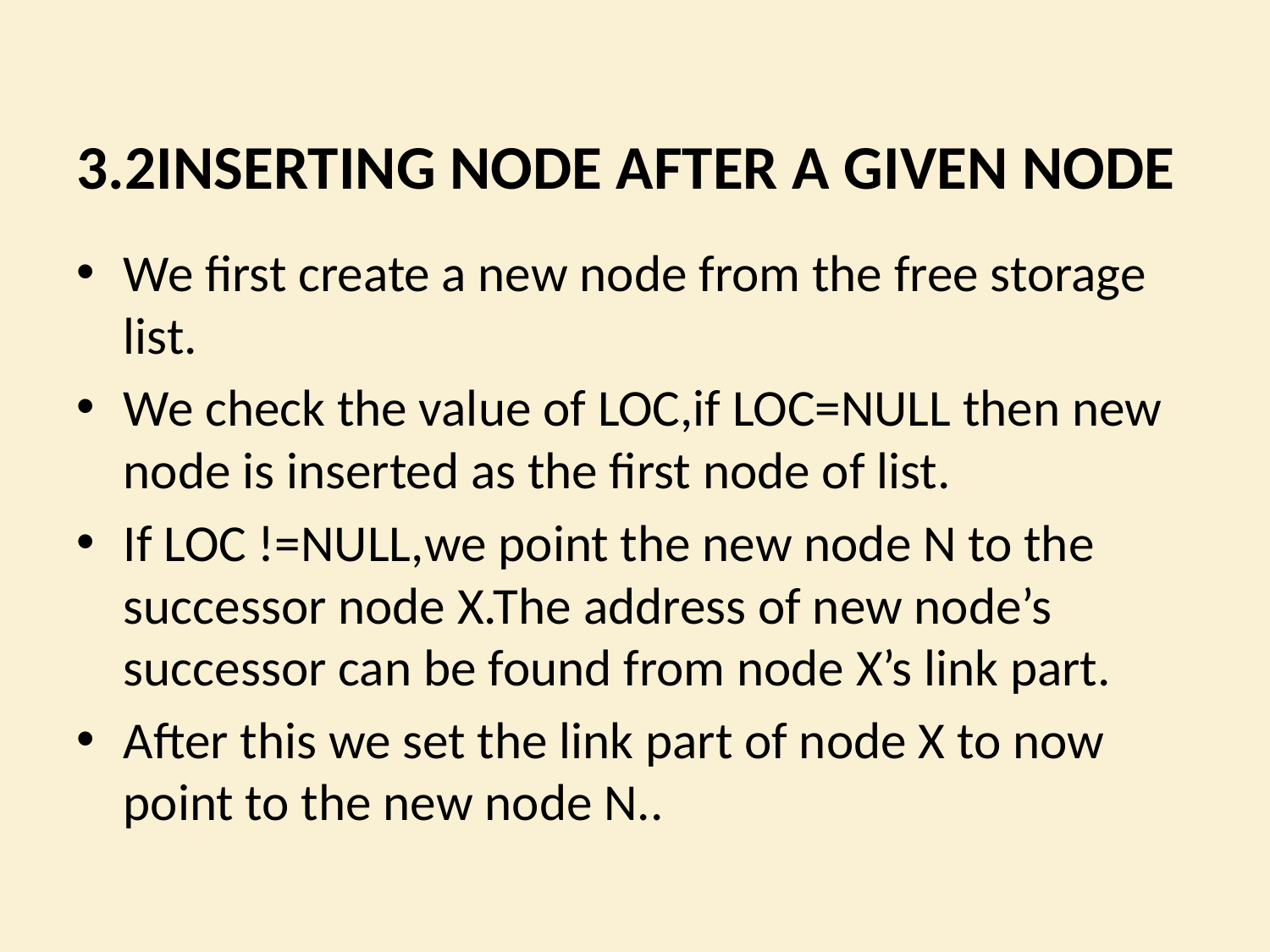

# 3.2INSERTING NODE AFTER A GIVEN NODE
We first create a new node from the free storage list.
We check the value of LOC,if LOC=NULL then new node is inserted as the first node of list.
If LOC !=NULL,we point the new node N to the successor node X.The address of new node’s successor can be found from node X’s link part.
After this we set the link part of node X to now point to the new node N..